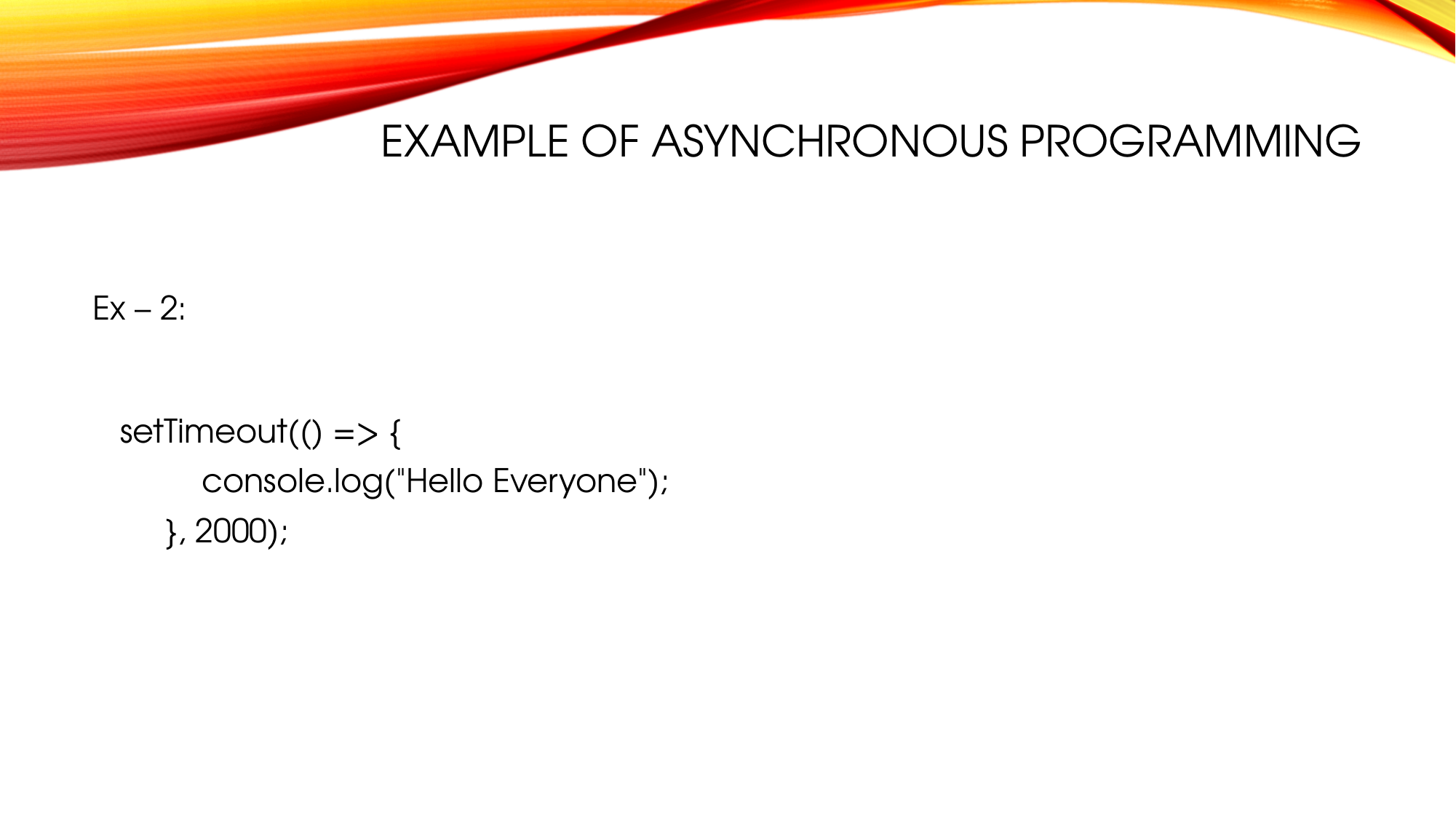

# Example of Asynchronous programming
Ex – 2:

   setTimeout(() => {
            console.log("Hello Everyone");
        }, 2000);